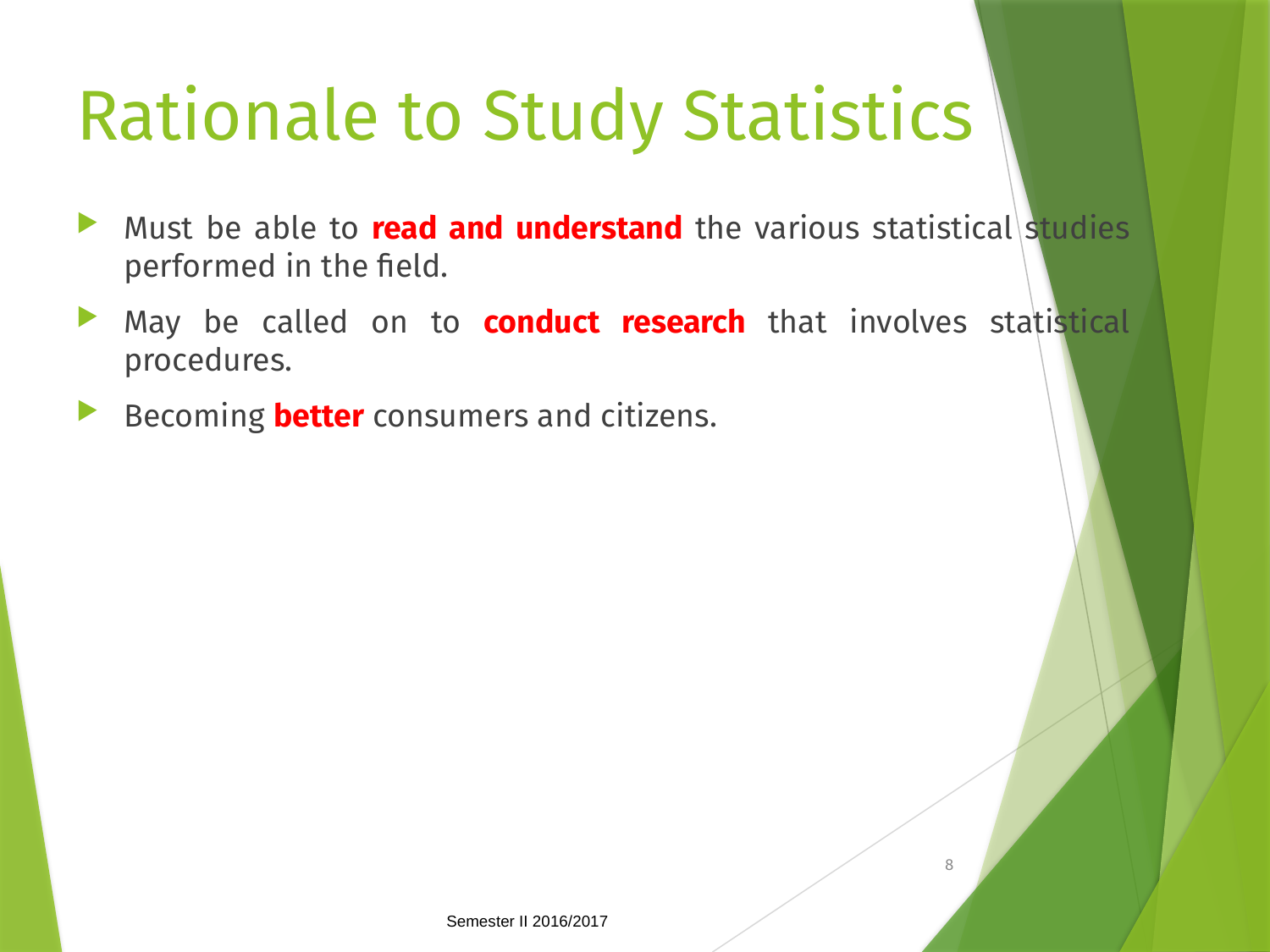

# Rationale to Study Statistics
Must be able to read and understand the various statistical studies performed in the field.
May be called on to conduct research that involves statistical procedures.
Becoming better consumers and citizens.

8
Semester II 2016/2017